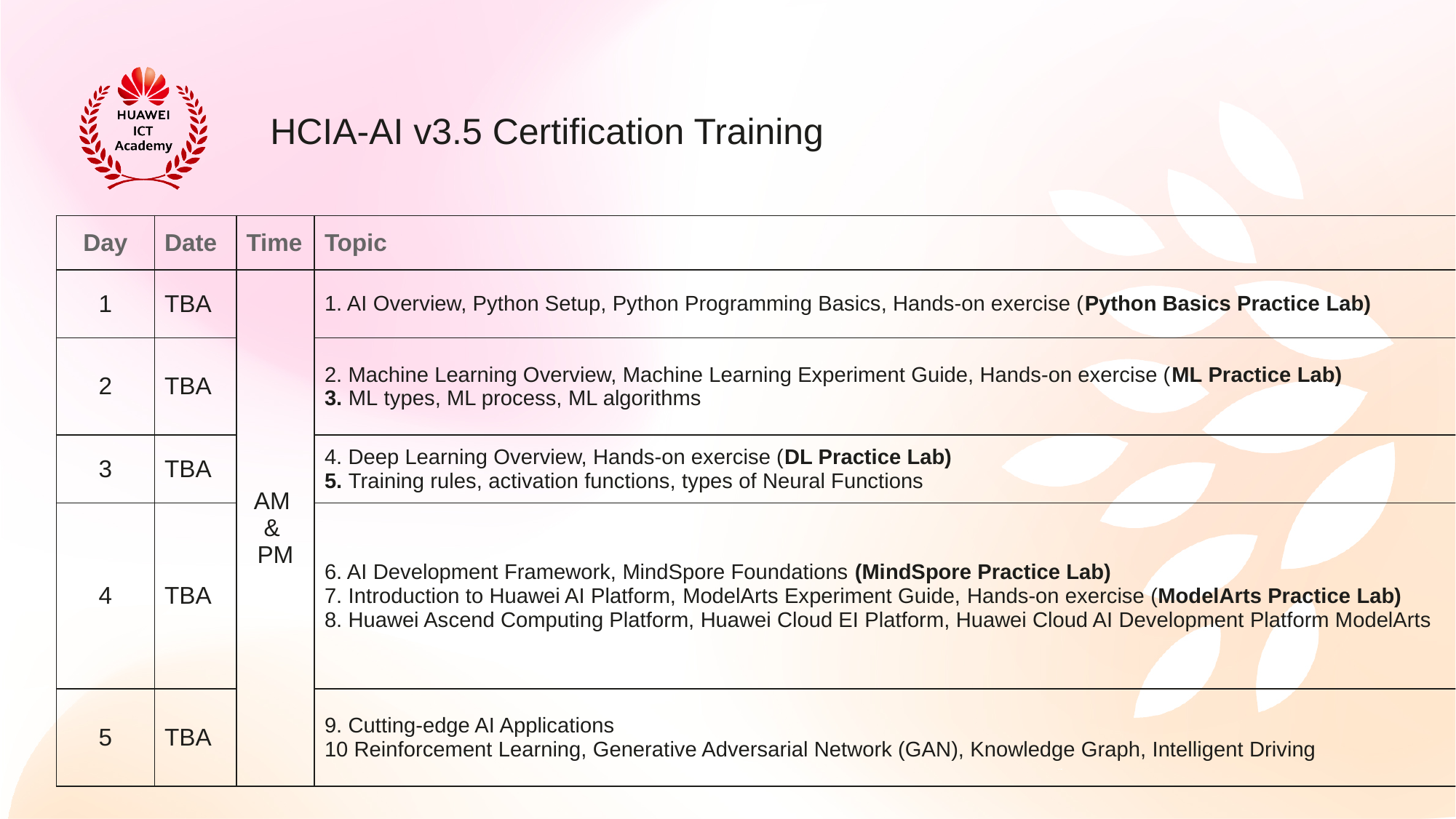

HCIA-AI v3.5 Certification Training
| Day | Date | Time | Topic |
| --- | --- | --- | --- |
| 1 | TBA | AM & PM | 1. AI Overview, Python Setup, Python Programming Basics, Hands-on exercise (Python Basics Practice Lab) |
| 2 | TBA |  | 2. Machine Learning Overview, Machine Learning Experiment Guide, Hands-on exercise (ML Practice Lab) 3. ML types, ML process, ML algorithms |
| 3 | TBA |  | 4. Deep Learning Overview, Hands-on exercise (DL Practice Lab) 5. Training rules, activation functions, types of Neural Functions |
| 4 | TBA |  | 6. AI Development Framework, MindSpore Foundations (MindSpore Practice Lab) 7. Introduction to Huawei AI Platform, ModelArts Experiment Guide, Hands-on exercise (ModelArts Practice Lab) 8. Huawei Ascend Computing Platform, Huawei Cloud EI Platform, Huawei Cloud AI Development Platform ModelArts |
| 5 | TBA |  | 9. Cutting-edge AI Applications 10 Reinforcement Learning, Generative Adversarial Network (GAN), Knowledge Graph, Intelligent Driving |